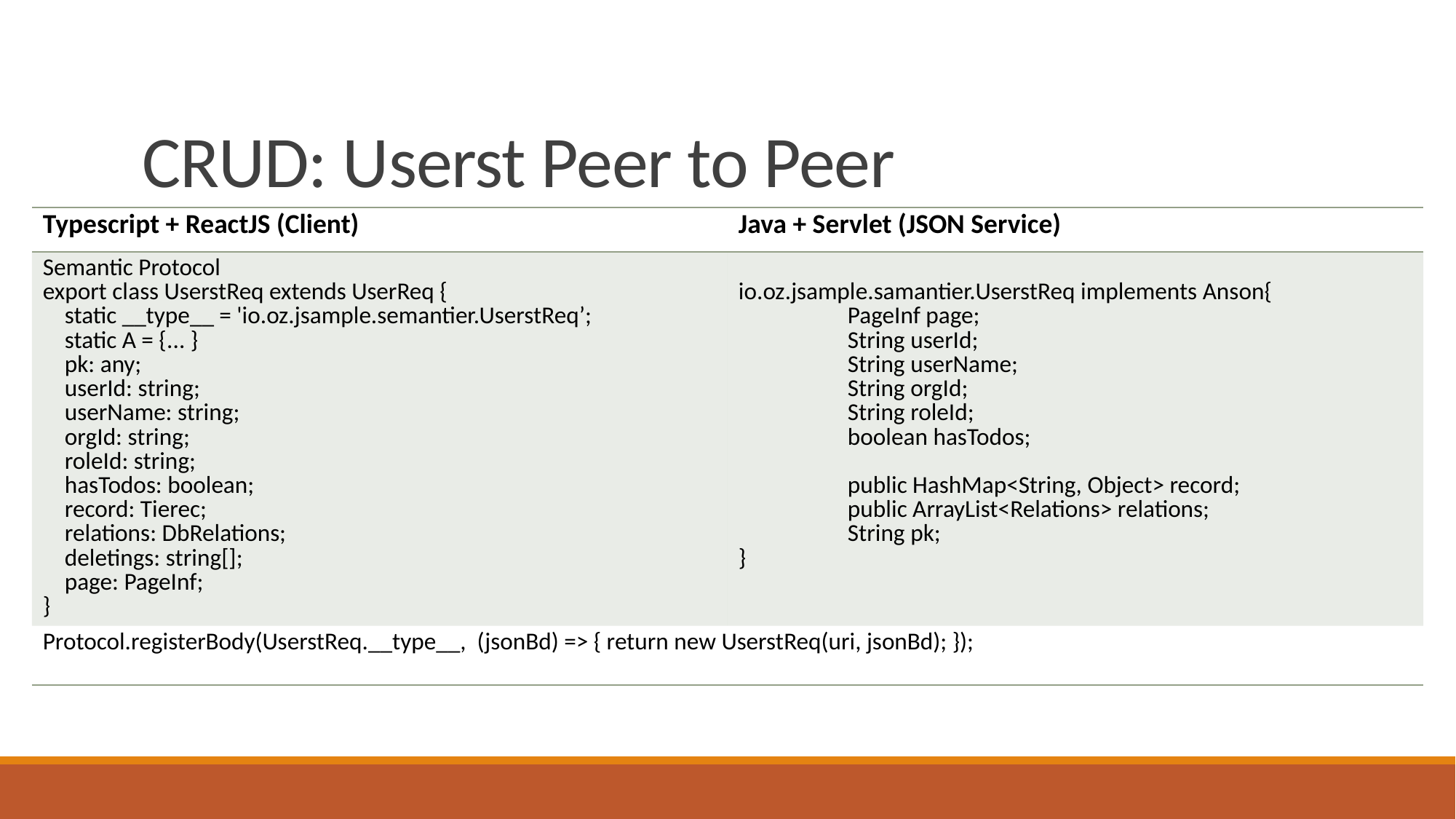

# CRUD: Userst Peer to Peer
| Typescript + ReactJS (Client) | Java + Servlet (JSON Service) |
| --- | --- |
| Semantic Protocol export class UserstReq extends UserReq { static \_\_type\_\_ = 'io.oz.jsample.semantier.UserstReq’; static A = {... } pk: any; userId: string; userName: string; orgId: string; roleId: string; hasTodos: boolean; record: Tierec; relations: DbRelations; deletings: string[]; page: PageInf; } | io.oz.jsample.samantier.UserstReq implements Anson{ PageInf page; String userId; String userName; String orgId; String roleId; boolean hasTodos; public HashMap<String, Object> record; public ArrayList<Relations> relations; String pk; } |
| Protocol.registerBody(UserstReq.\_\_type\_\_, (jsonBd) => { return new UserstReq(uri, jsonBd); }); |  |